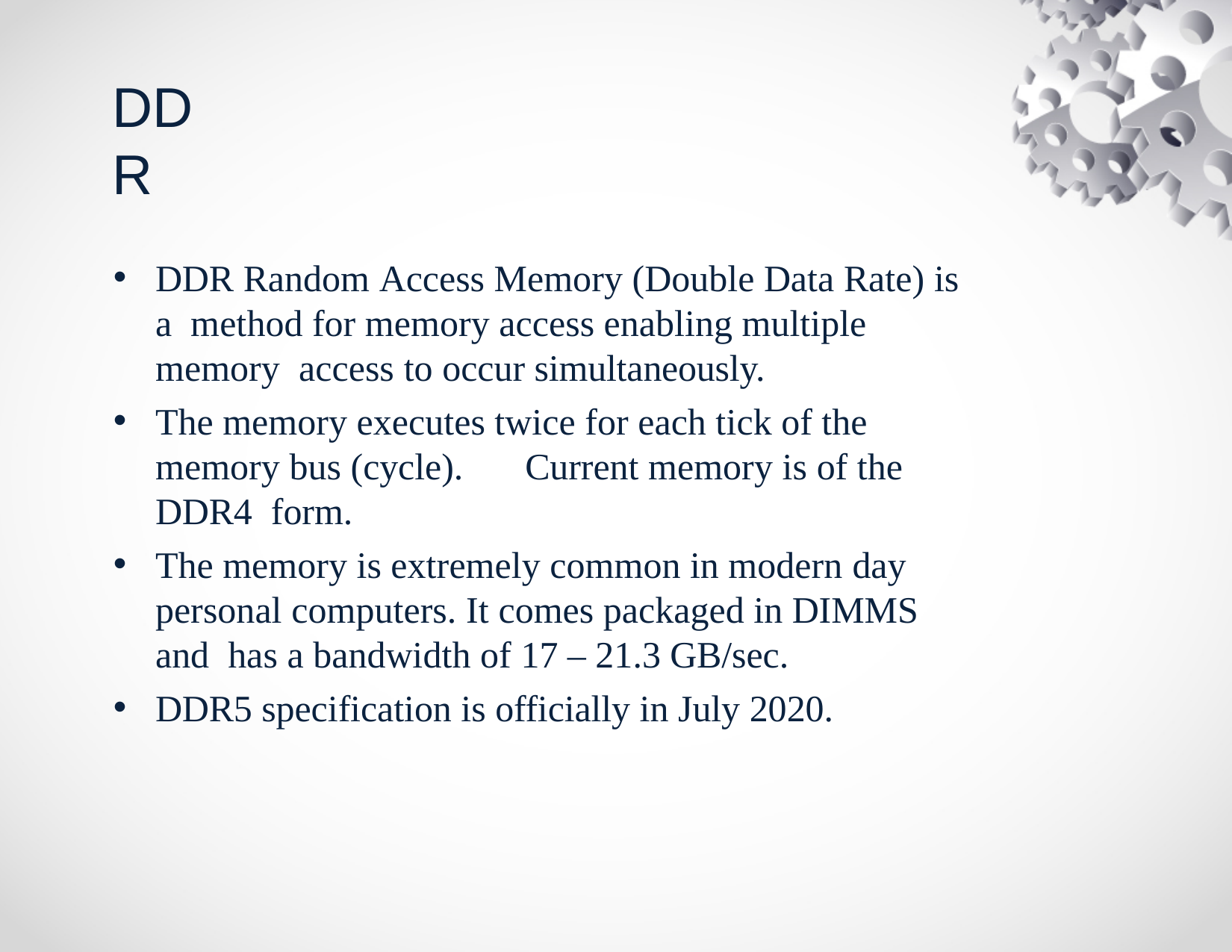

# DDR
DDR Random Access Memory (Double Data Rate) is a  method for memory access enabling multiple memory  access to occur simultaneously.
The memory executes twice for each tick of the  memory bus (cycle).	Current memory is of the DDR4  form.
The memory is extremely common in modern day  personal computers. It comes packaged in DIMMS and  has a bandwidth of 17 – 21.3 GB/sec.
DDR5 specification is officially in July 2020.